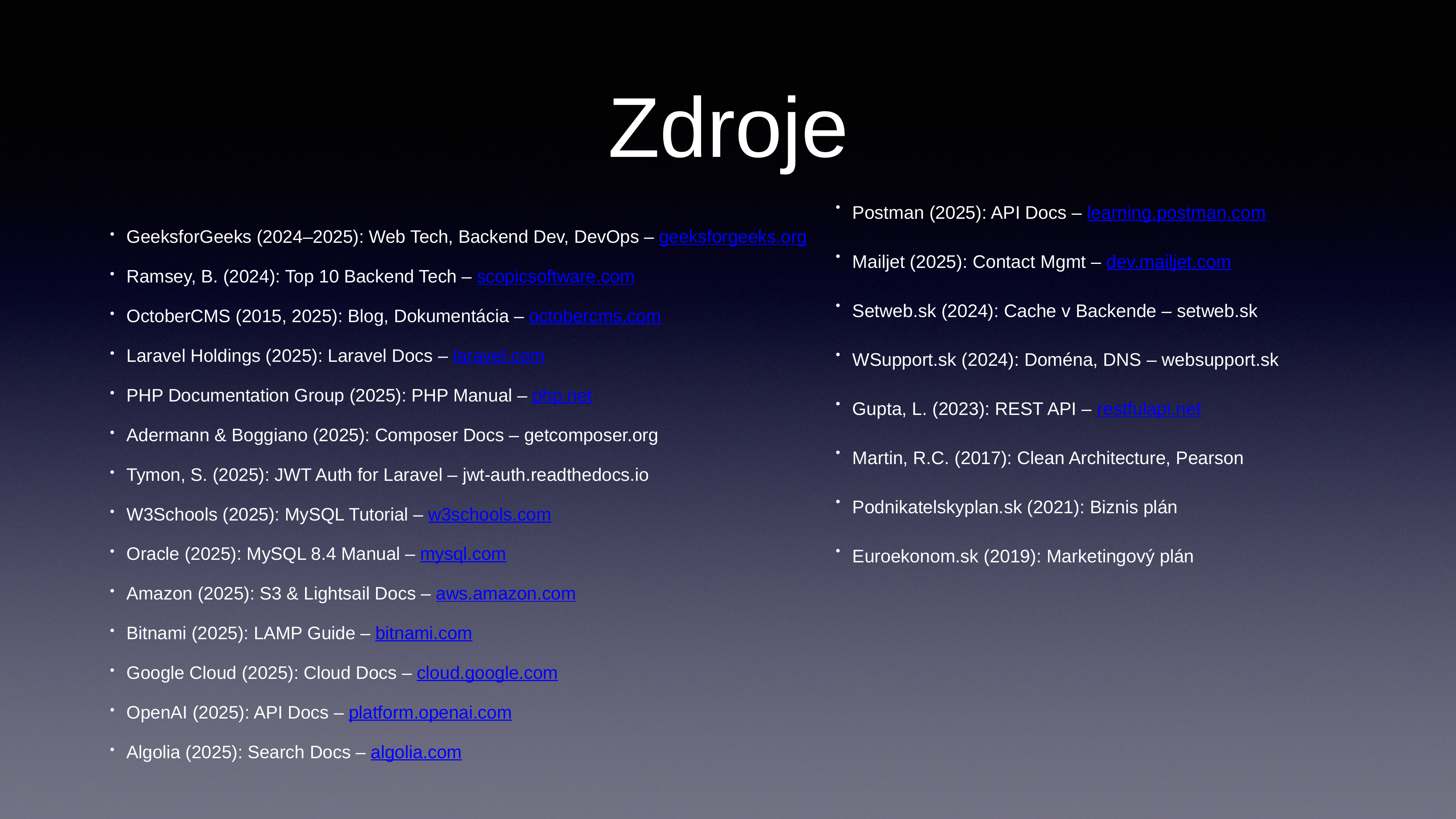

# Zdroje
Postman (2025): API Docs – learning.postman.com
Mailjet (2025): Contact Mgmt – dev.mailjet.com
Setweb.sk (2024): Cache v Backende – setweb.sk
WSupport.sk (2024): Doména, DNS – websupport.sk
Gupta, L. (2023): REST API – restfulapi.net
Martin, R.C. (2017): Clean Architecture, Pearson
Podnikatelskyplan.sk (2021): Biznis plán
Euroekonom.sk (2019): Marketingový plán
GeeksforGeeks (2024–2025): Web Tech, Backend Dev, DevOps – geeksforgeeks.org
Ramsey, B. (2024): Top 10 Backend Tech – scopicsoftware.com
OctoberCMS (2015, 2025): Blog, Dokumentácia – octobercms.com
Laravel Holdings (2025): Laravel Docs – laravel.com
PHP Documentation Group (2025): PHP Manual – php.net
Adermann & Boggiano (2025): Composer Docs – getcomposer.org
Tymon, S. (2025): JWT Auth for Laravel – jwt-auth.readthedocs.io
W3Schools (2025): MySQL Tutorial – w3schools.com
Oracle (2025): MySQL 8.4 Manual – mysql.com
Amazon (2025): S3 & Lightsail Docs – aws.amazon.com
Bitnami (2025): LAMP Guide – bitnami.com
Google Cloud (2025): Cloud Docs – cloud.google.com
OpenAI (2025): API Docs – platform.openai.com
Algolia (2025): Search Docs – algolia.com